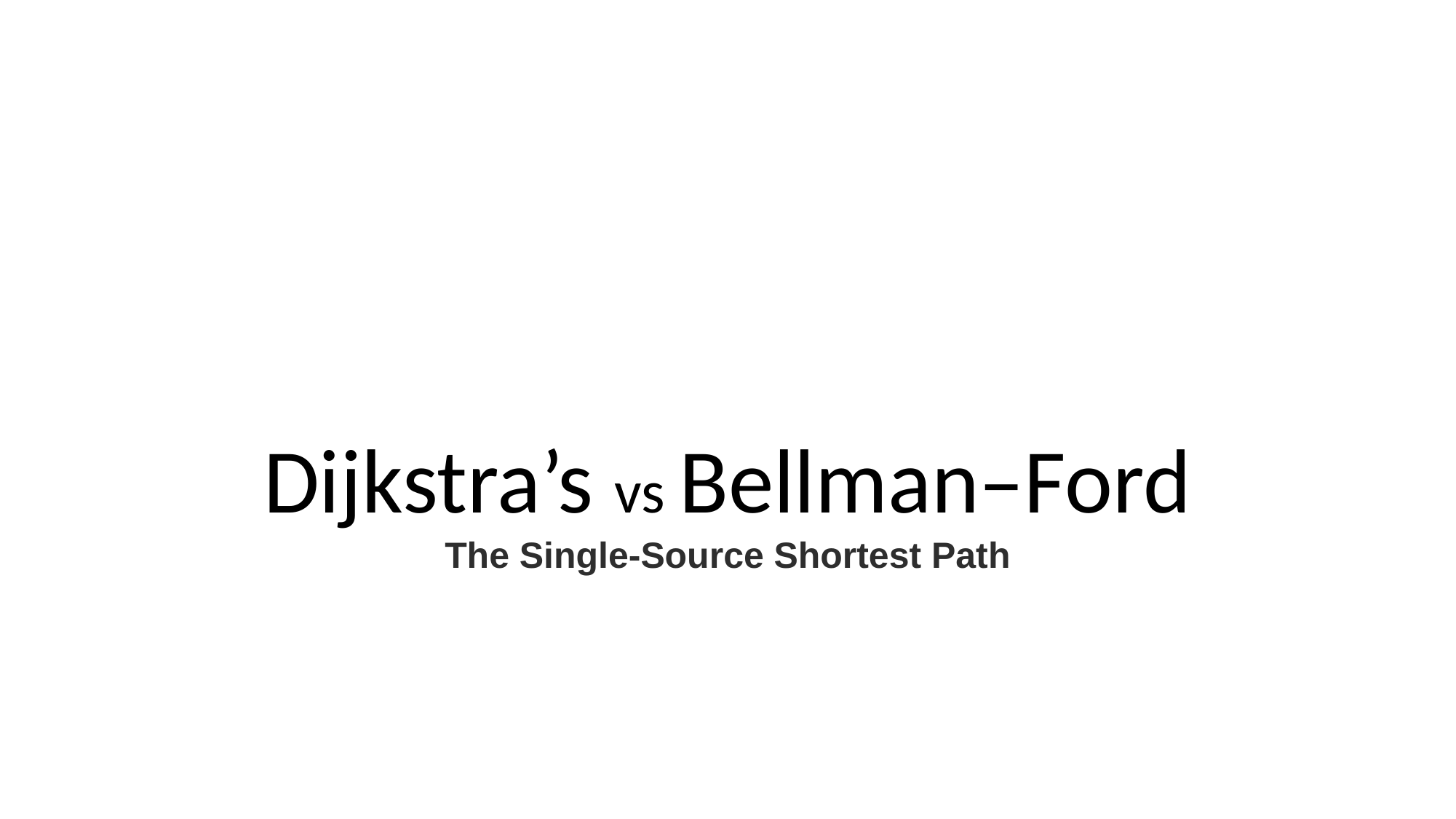

# Dijkstra’s vs Bellman–Ford
The Single-Source Shortest Path